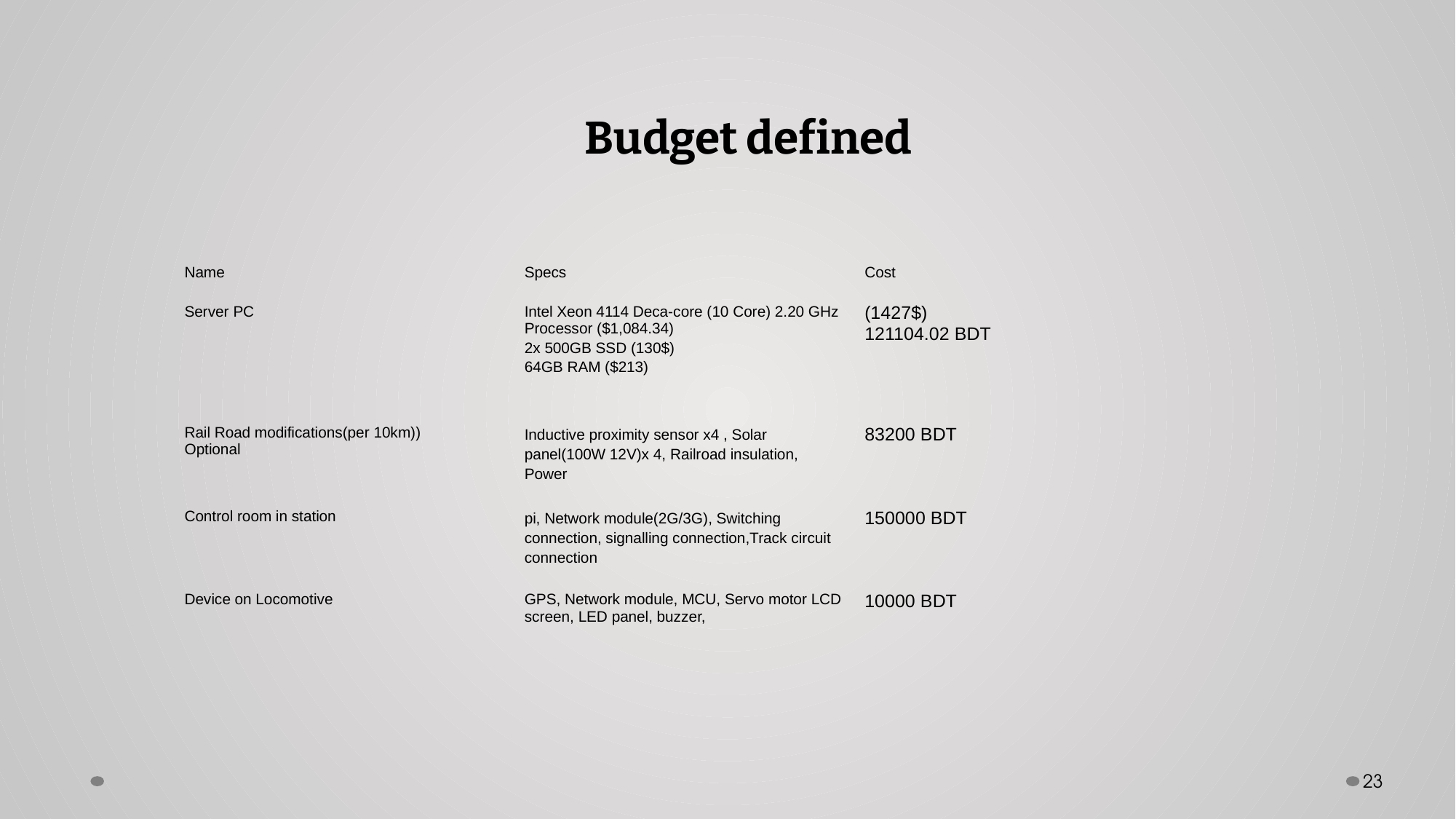

Budget defined
| Name | Specs | Cost |
| --- | --- | --- |
| Server PC | Intel Xeon 4114 Deca-core (10 Core) 2.20 GHz Processor ($1,084.34) 2x 500GB SSD (130$) 64GB RAM ($213) | (1427$) 121104.02 BDT |
| Rail Road modifications(per 10km)) Optional | Inductive proximity sensor x4 , Solar panel(100W 12V)x 4, Railroad insulation, Power | 83200 BDT |
| Control room in station | pi, Network module(2G/3G), Switching connection, signalling connection,Track circuit connection | 150000 BDT |
| Device on Locomotive | GPS, Network module, MCU, Servo motor LCD screen, LED panel, buzzer, | 10000 BDT |
23